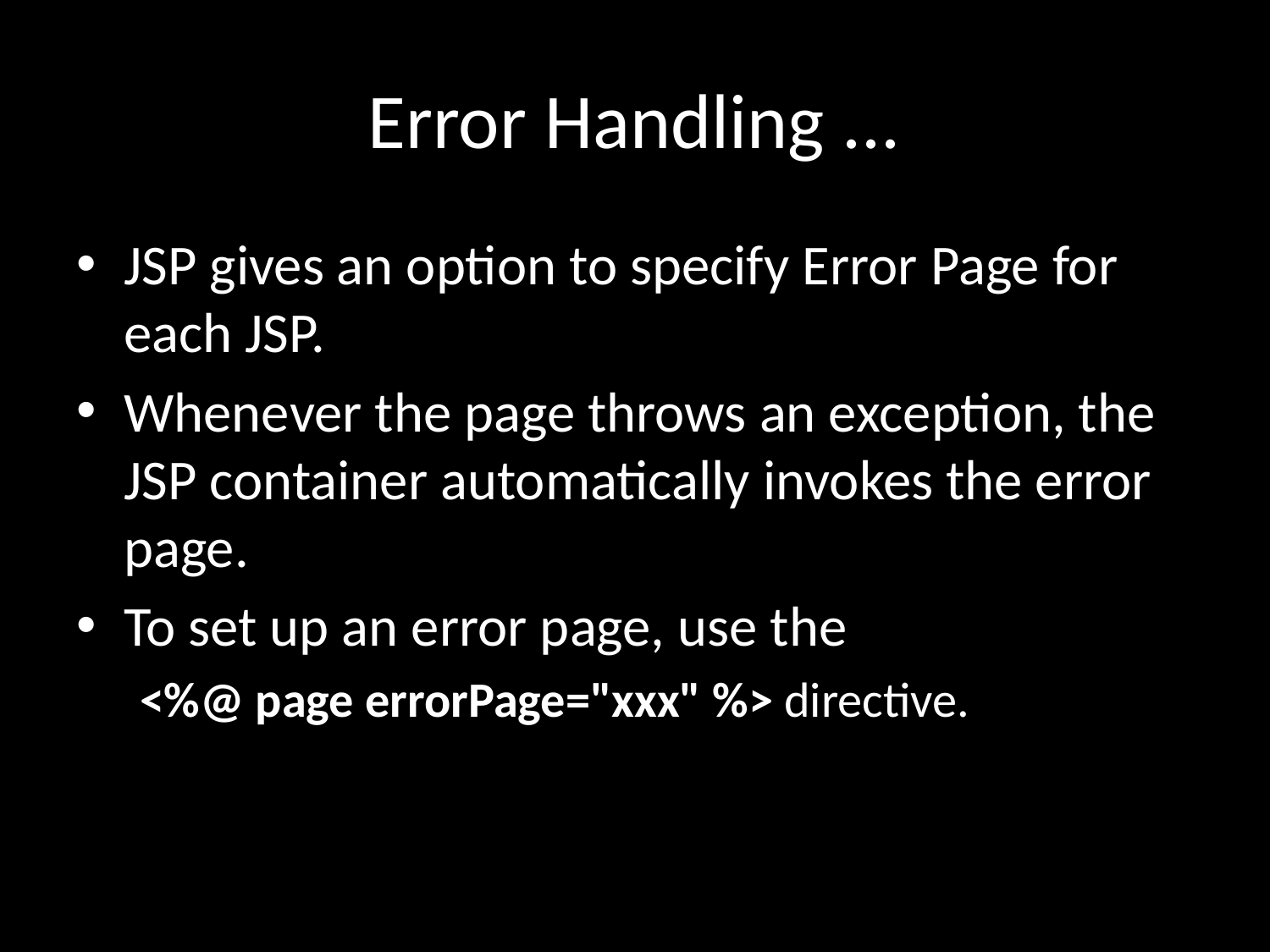

# Error Handling ...
JSP gives an option to specify Error Page for each JSP.
Whenever the page throws an exception, the JSP container automatically invokes the error page.
To set up an error page, use the
<%@ page errorPage="xxx" %> directive.